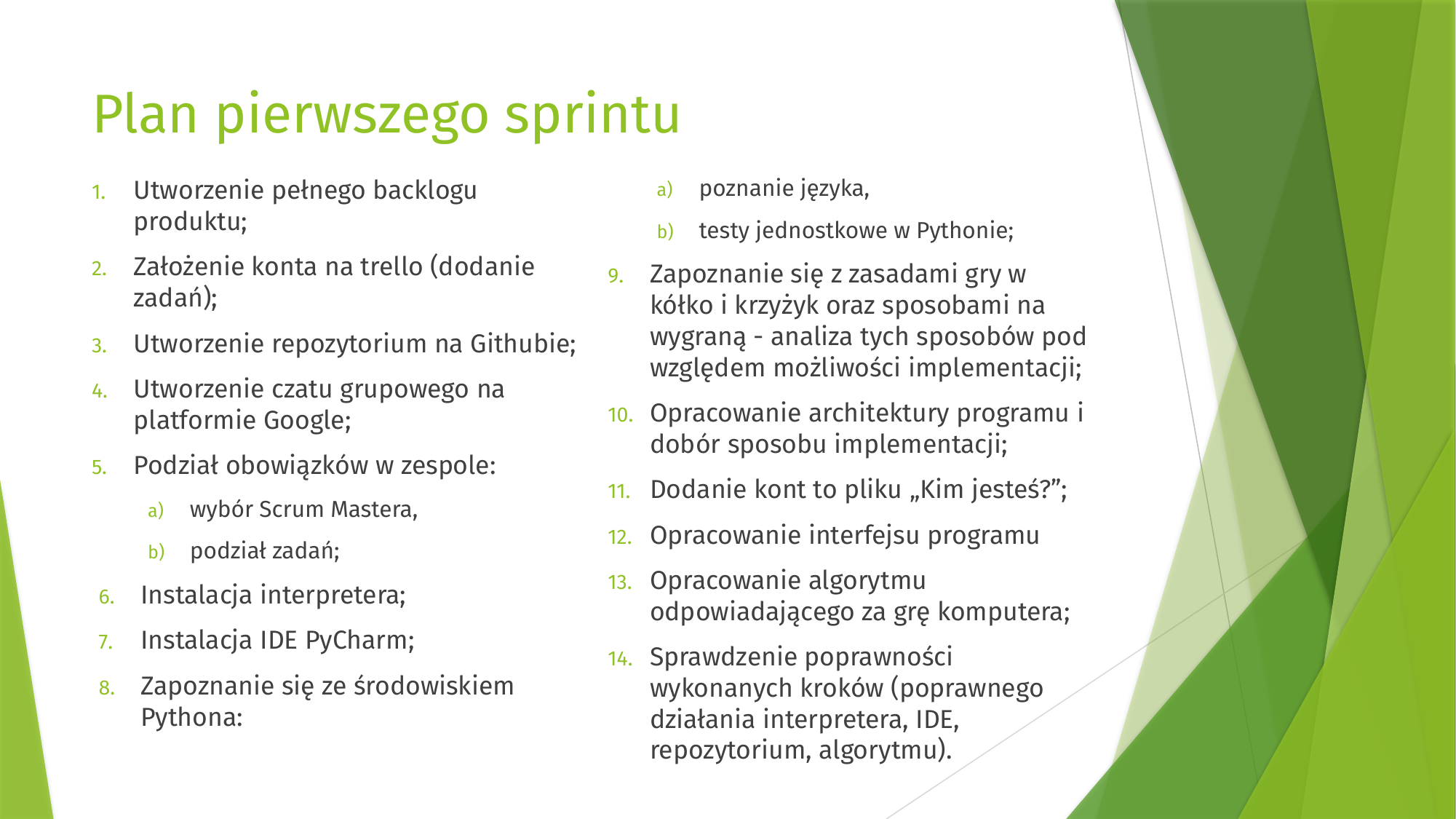

# Plan pierwszego sprintu
Utworzenie pełnego backlogu produktu;
Założenie konta na trello (dodanie zadań);
Utworzenie repozytorium na Githubie;
Utworzenie czatu grupowego na platformie Google;
Podział obowiązków w zespole:
wybór Scrum Mastera,
podział zadań;
Instalacja interpretera;
Instalacja IDE PyCharm;
Zapoznanie się ze środowiskiem Pythona:
poznanie języka,
testy jednostkowe w Pythonie;
Zapoznanie się z zasadami gry w kółko i krzyżyk oraz sposobami na wygraną - analiza tych sposobów pod względem możliwości implementacji;
Opracowanie architektury programu i dobór sposobu implementacji;
Dodanie kont to pliku „Kim jesteś?”;
Opracowanie interfejsu programu
Opracowanie algorytmu odpowiadającego za grę komputera;
Sprawdzenie poprawności wykonanych kroków (poprawnego działania interpretera, IDE, repozytorium, algorytmu).